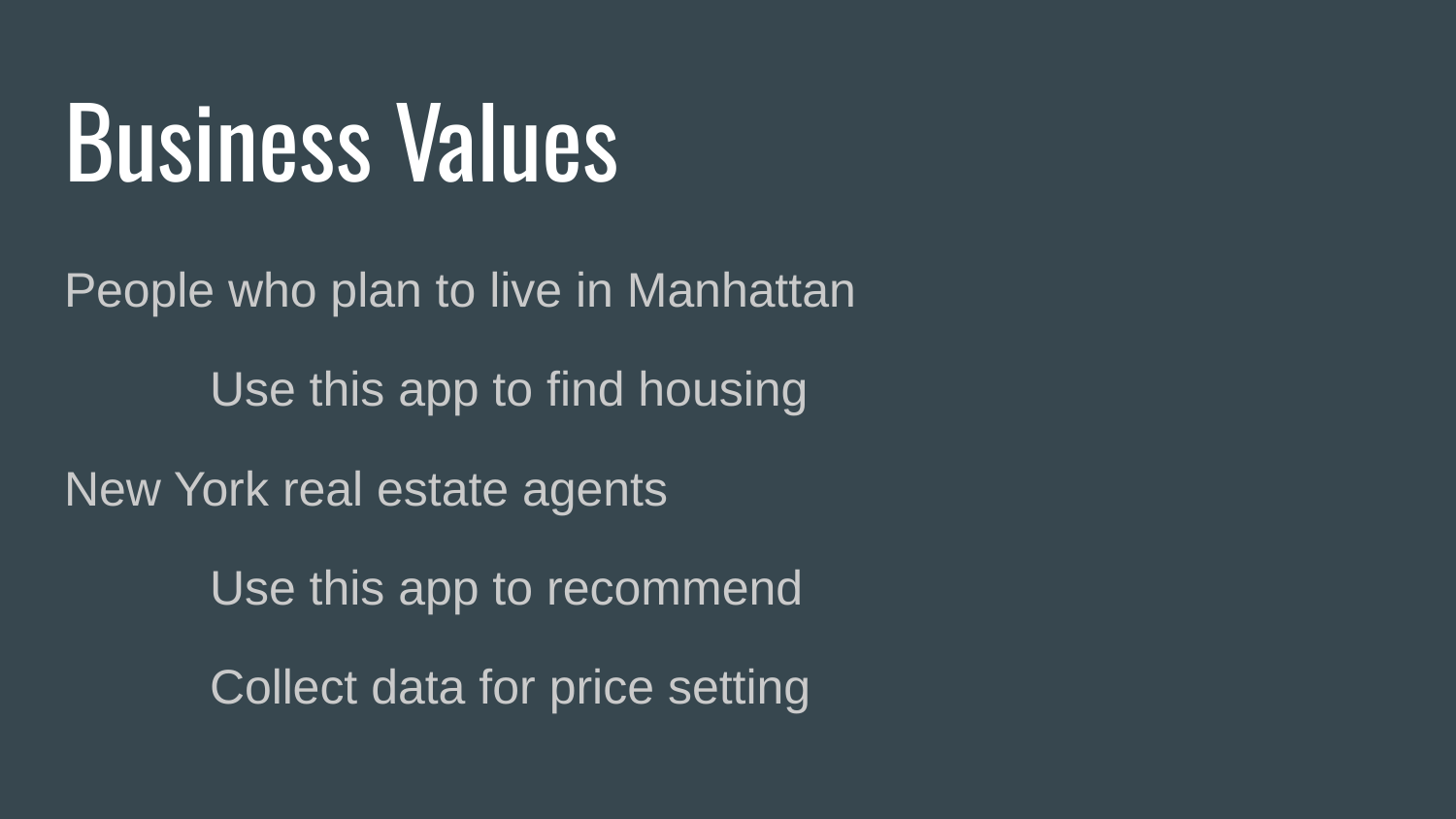

# Business Values
People who plan to live in Manhattan
	Use this app to find housing
New York real estate agents
	Use this app to recommend
	Collect data for price setting